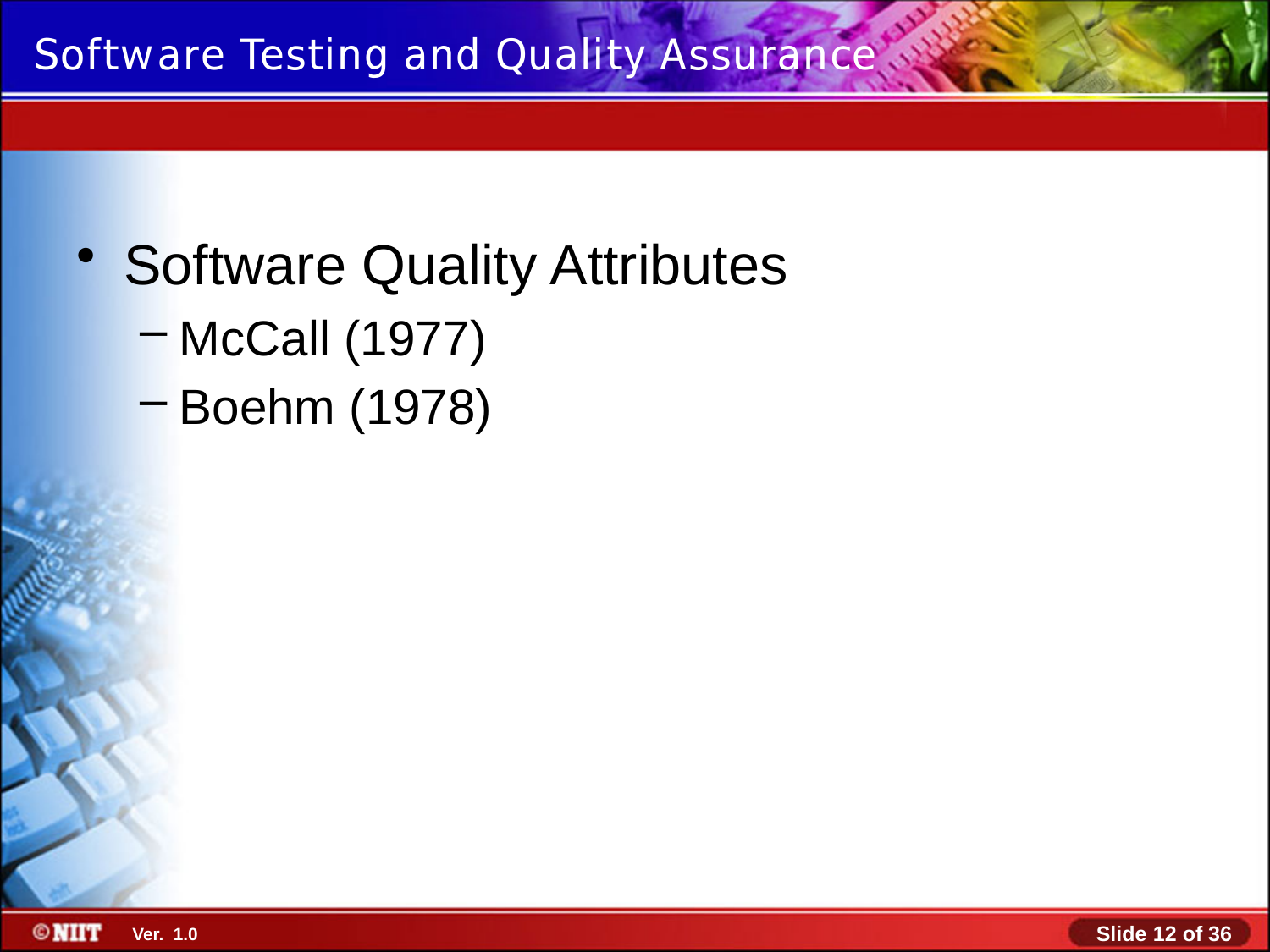

Software Quality Attributes
McCall (1977)
Boehm (1978)